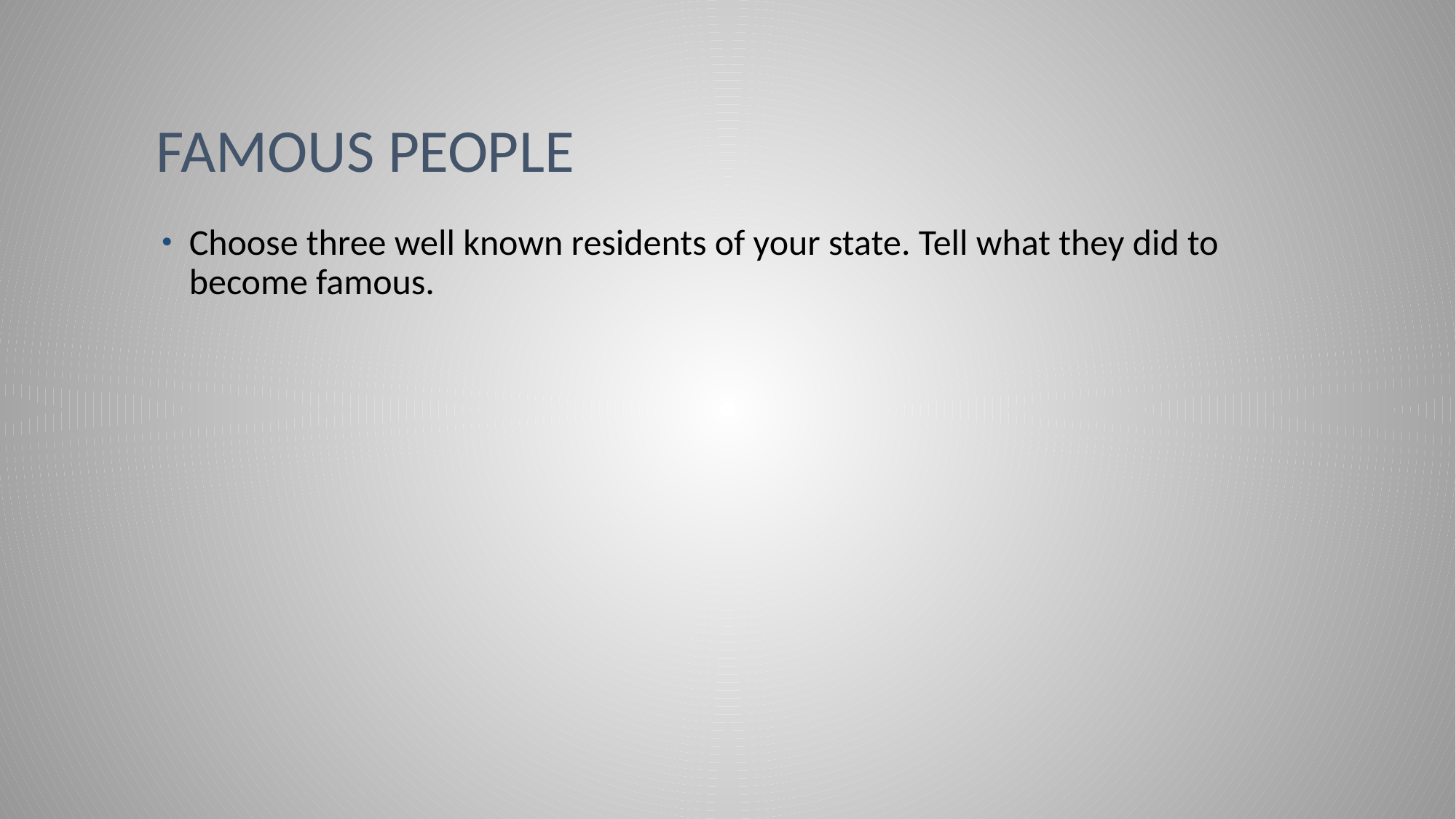

# Famous People
Choose three well known residents of your state. Tell what they did to become famous.